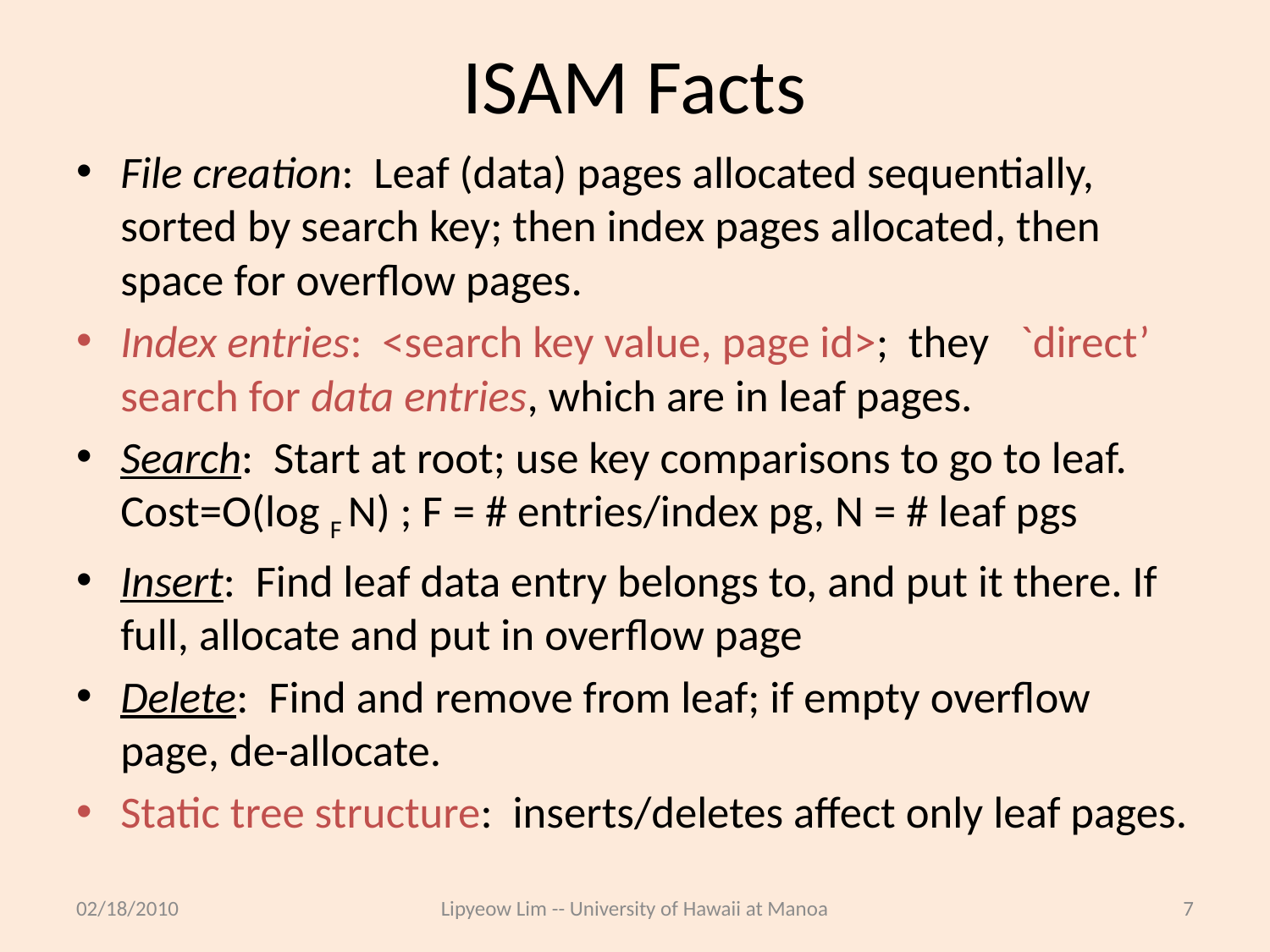

# ISAM Facts
File creation:  Leaf (data) pages allocated sequentially, sorted by search key; then index pages allocated, then space for overflow pages.
Index entries:  <search key value, page id>;  they   `direct’ search for data entries, which are in leaf pages.
Search:  Start at root; use key comparisons to go to leaf.  Cost=O(log F N) ; F = # entries/index pg, N = # leaf pgs
Insert:  Find leaf data entry belongs to, and put it there. If full, allocate and put in overflow page
Delete:  Find and remove from leaf; if empty overflow page, de-allocate.
Static tree structure:  inserts/deletes affect only leaf pages.
02/18/2010
Lipyeow Lim -- University of Hawaii at Manoa
7